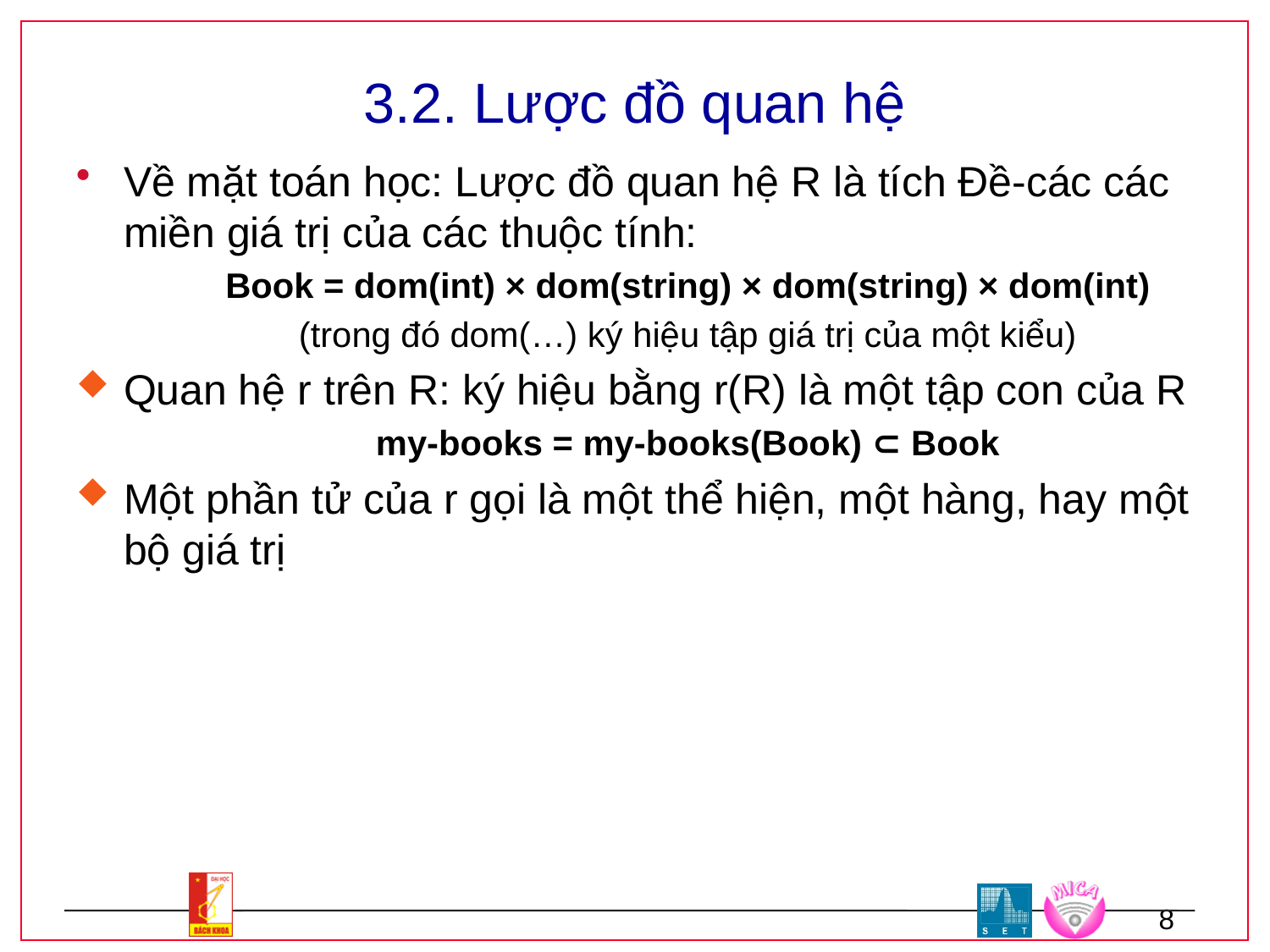

# 3.2. Lược đồ quan hệ
Về mặt toán học: Lược đồ quan hệ R là tích Đề-các các miền giá trị của các thuộc tính:
Book = dom(int) × dom(string) × dom(string) × dom(int)
(trong đó dom(…) ký hiệu tập giá trị của một kiểu)
Quan hệ r trên R: ký hiệu bằng r(R) là một tập con của R
my-books = my-books(Book) ⊂ Book
Một phần tử của r gọi là một thể hiện, một hàng, hay một bộ giá trị

8